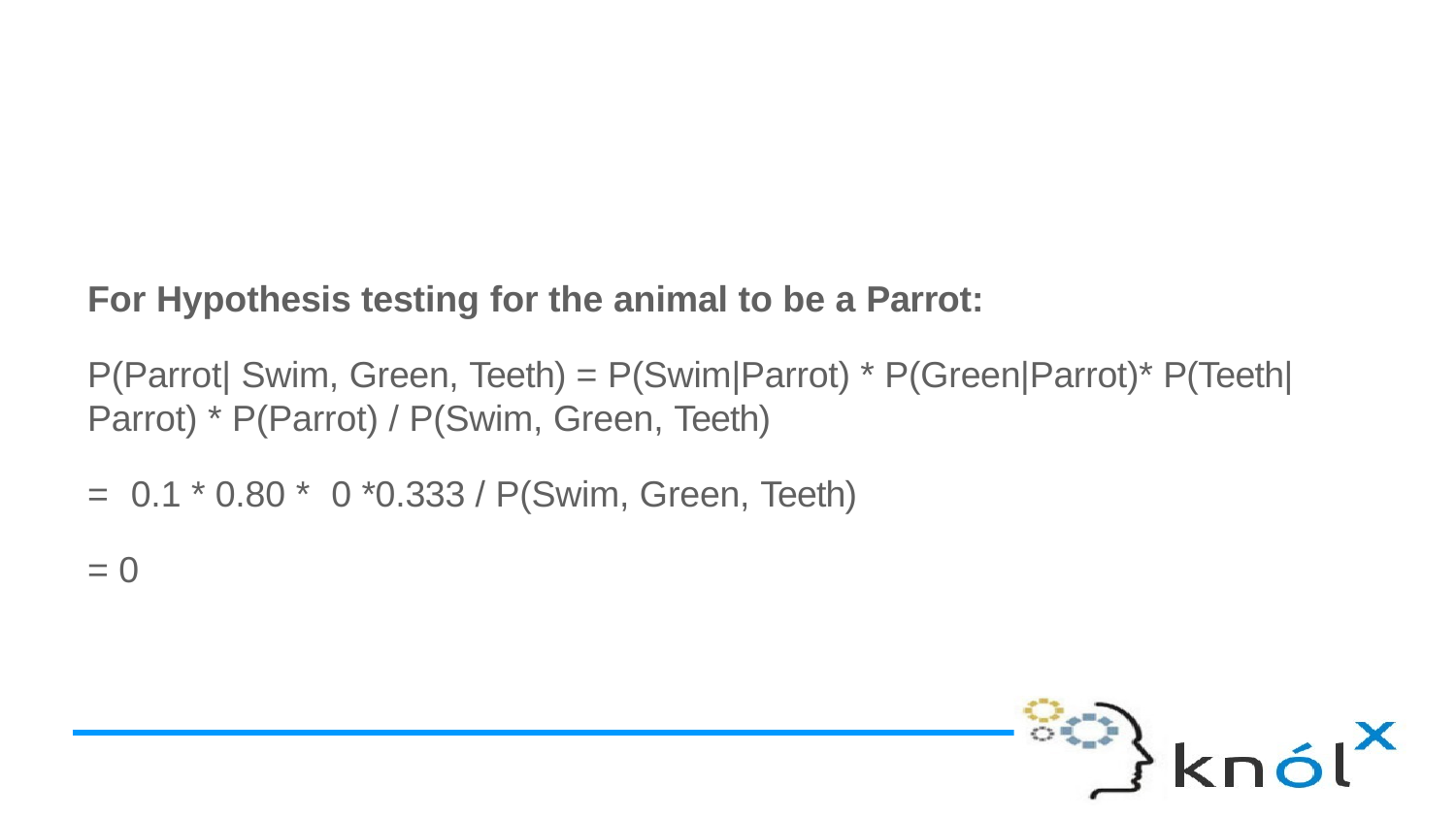

For Hypothesis testing for the animal to be a Parrot:
P(Parrot| Swim, Green, Teeth) = P(Swim|Parrot) * P(Green|Parrot)* P(Teeth|  Parrot) * P(Parrot) / P(Swim, Green, Teeth)
=	0.1 * 0.80 *	0 *0.333 / P(Swim, Green, Teeth)
= 0